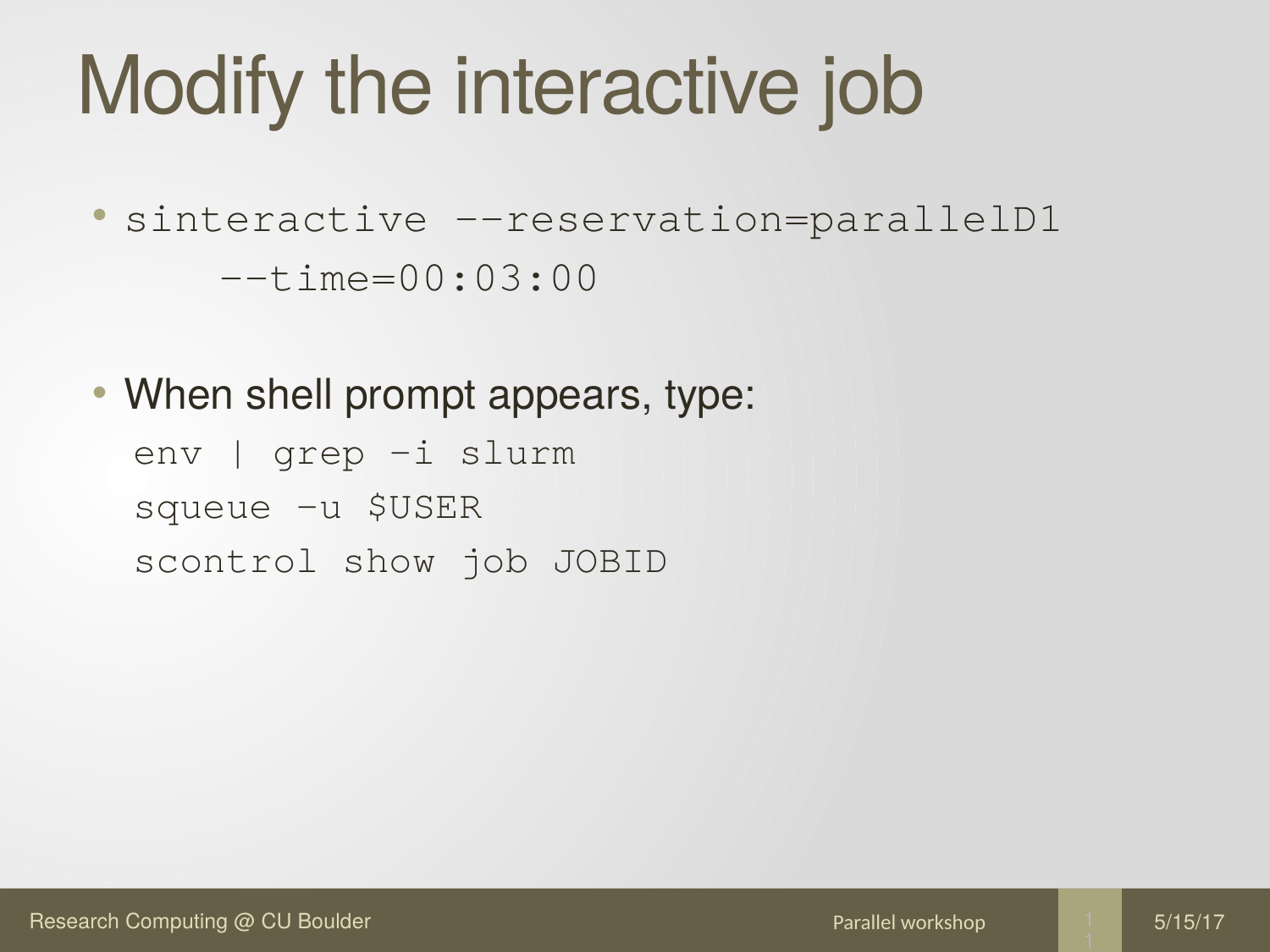

# Modify the interactive job
sinteractive --reservation=parallelD1
	--time=00:03:00

When shell prompt appears, type:
env | grep –i slurm
squeue –u $USER
scontrol show job JOBID
Parallel workshop
5/15/17
11